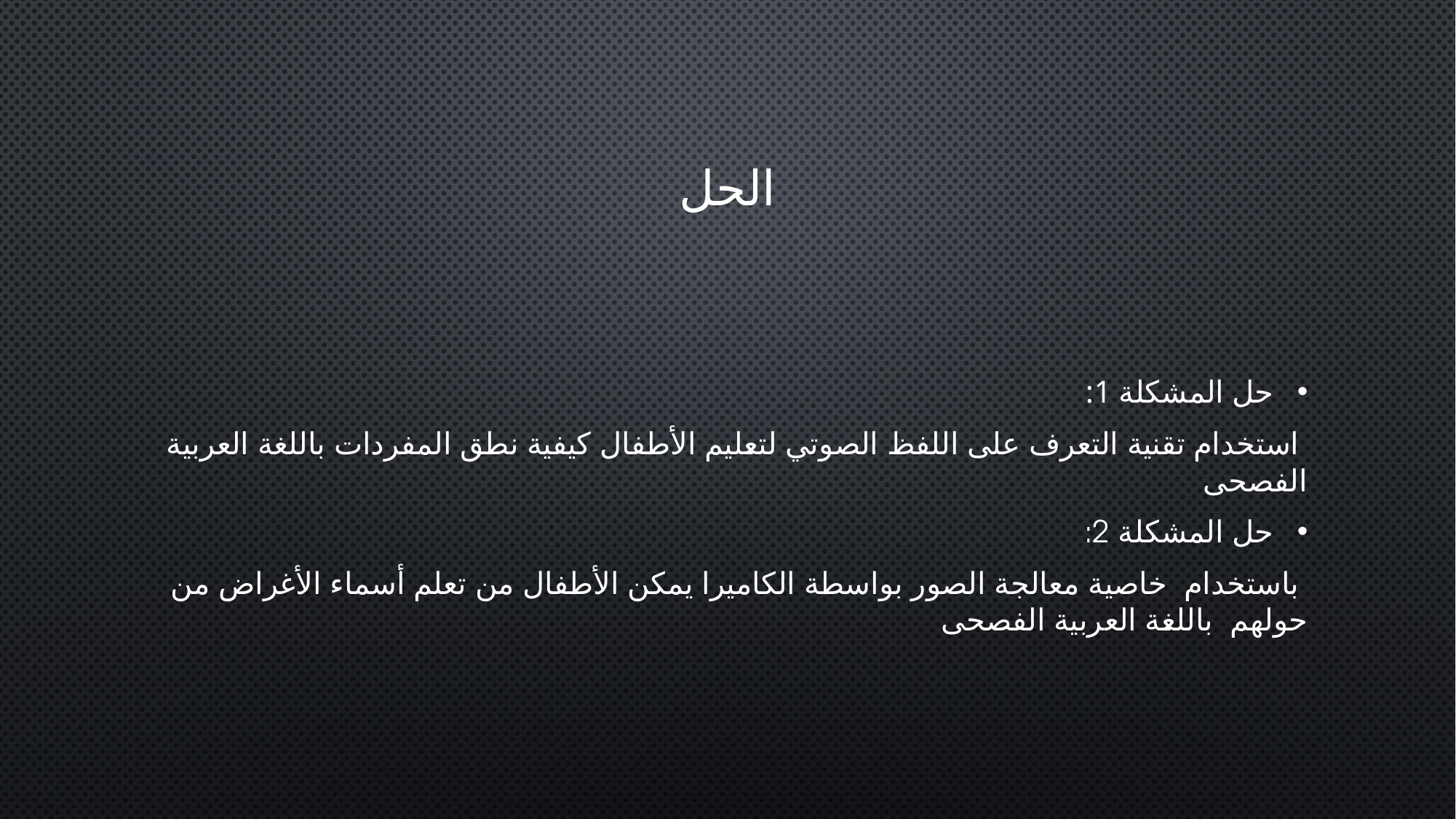

# الحل
حل المشكلة 1:
 استخدام تقنية التعرف على اللفظ الصوتي لتعليم الأطفال كيفية نطق المفردات باللغة العربية الفصحى
حل المشكلة 2:
 باستخدام  خاصية معالجة الصور بواسطة الكاميرا يمكن الأطفال من تعلم أسماء الأغراض من حولهم  باللغة العربية الفصحى